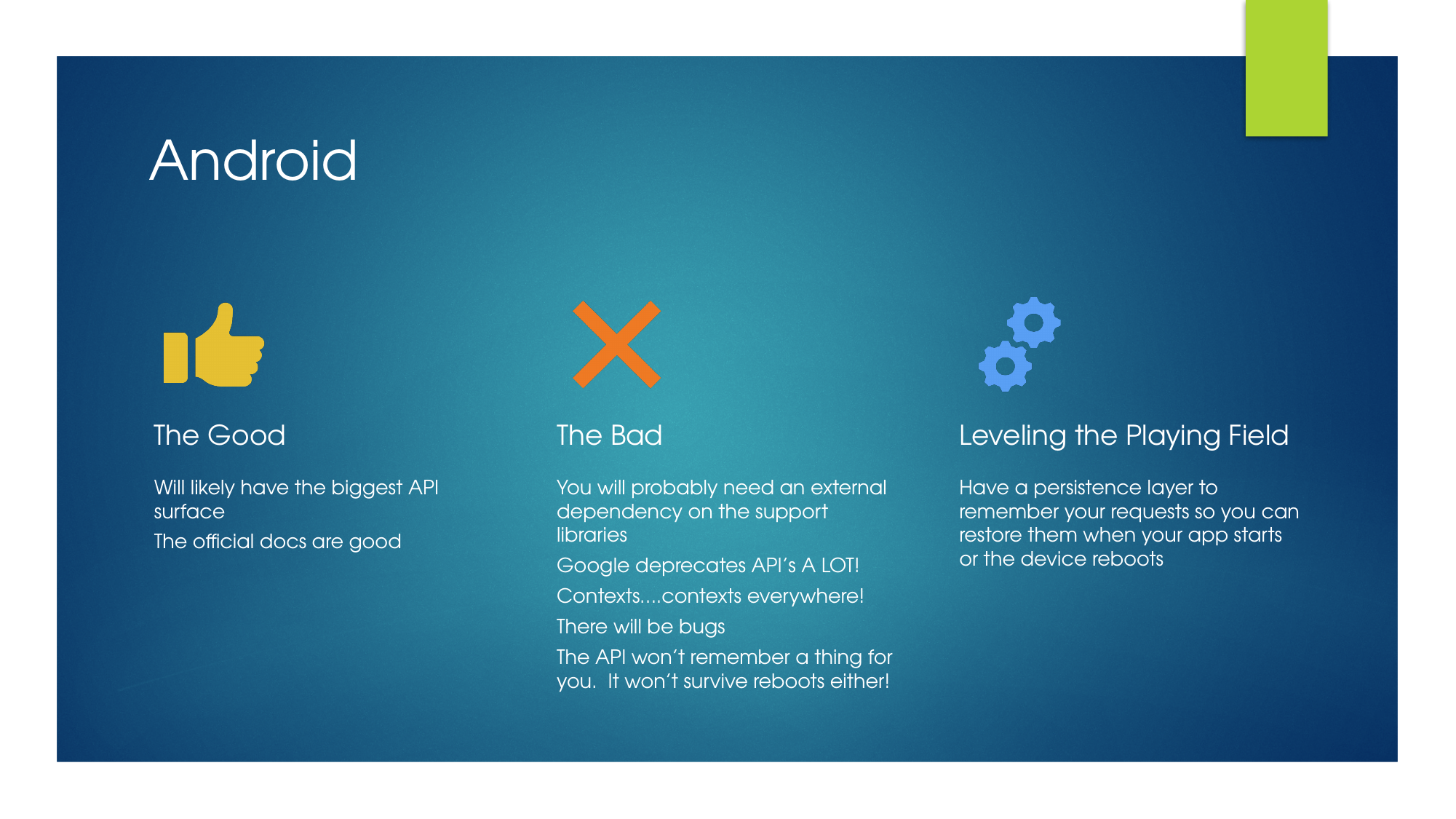

# Android
The Good
Will likely have the biggest API surface
The official docs are good
The Bad
You will probably need an external dependency on the support libraries
Google deprecates API’s A LOT!
Contexts….contexts everywhere!
There will be bugs
The API won’t remember a thing for you.  It won’t survive reboots either!
Leveling the Playing Field
Have a persistence layer to remember your requests so you can restore them when your app starts or the device reboots